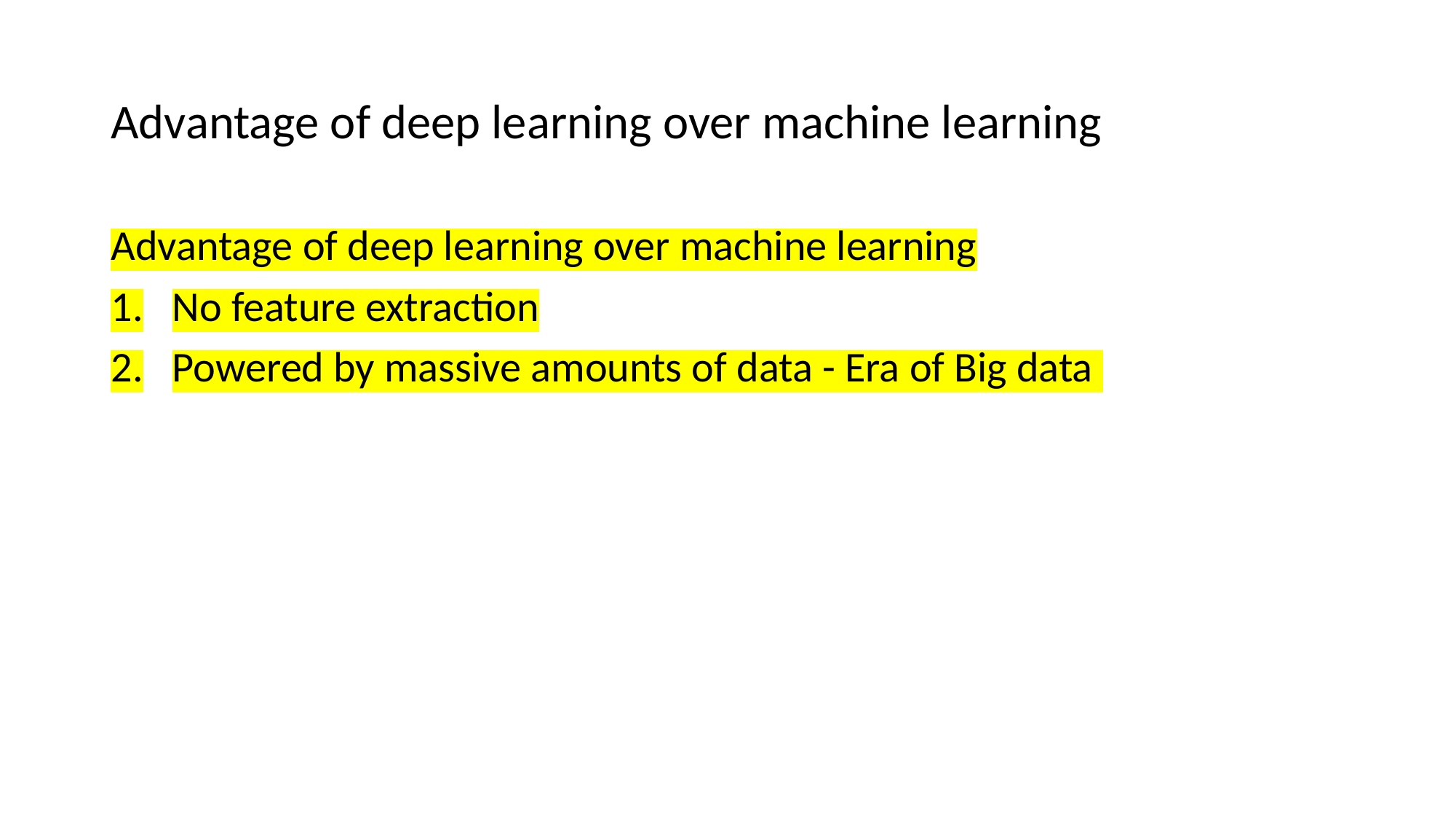

# Advantage of deep learning over machine learning
Advantage of deep learning over machine learning
No feature extraction
Powered by massive amounts of data - Era of Big data